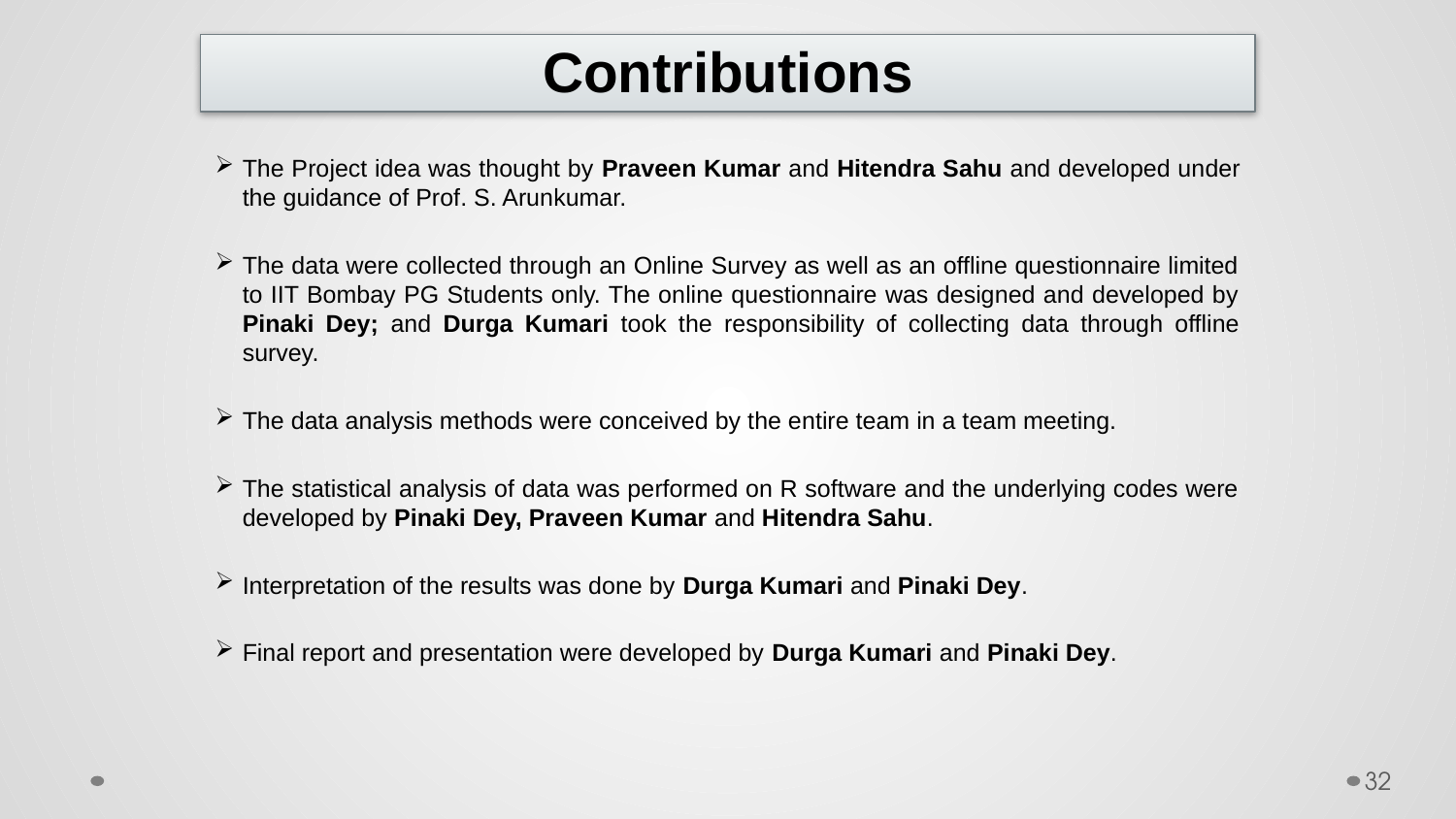

# Contributions
The Project idea was thought by Praveen Kumar and Hitendra Sahu and developed under the guidance of Prof. S. Arunkumar.

The data were collected through an Online Survey as well as an offline questionnaire limited to IIT Bombay PG Students only. The online questionnaire was designed and developed by Pinaki Dey; and Durga Kumari took the responsibility of collecting data through offline survey.

The data analysis methods were conceived by the entire team in a team meeting.

The statistical analysis of data was performed on R software and the underlying codes were developed by Pinaki Dey, Praveen Kumar and Hitendra Sahu.

Interpretation of the results was done by Durga Kumari and Pinaki Dey.

Final report and presentation were developed by Durga Kumari and Pinaki Dey.
32